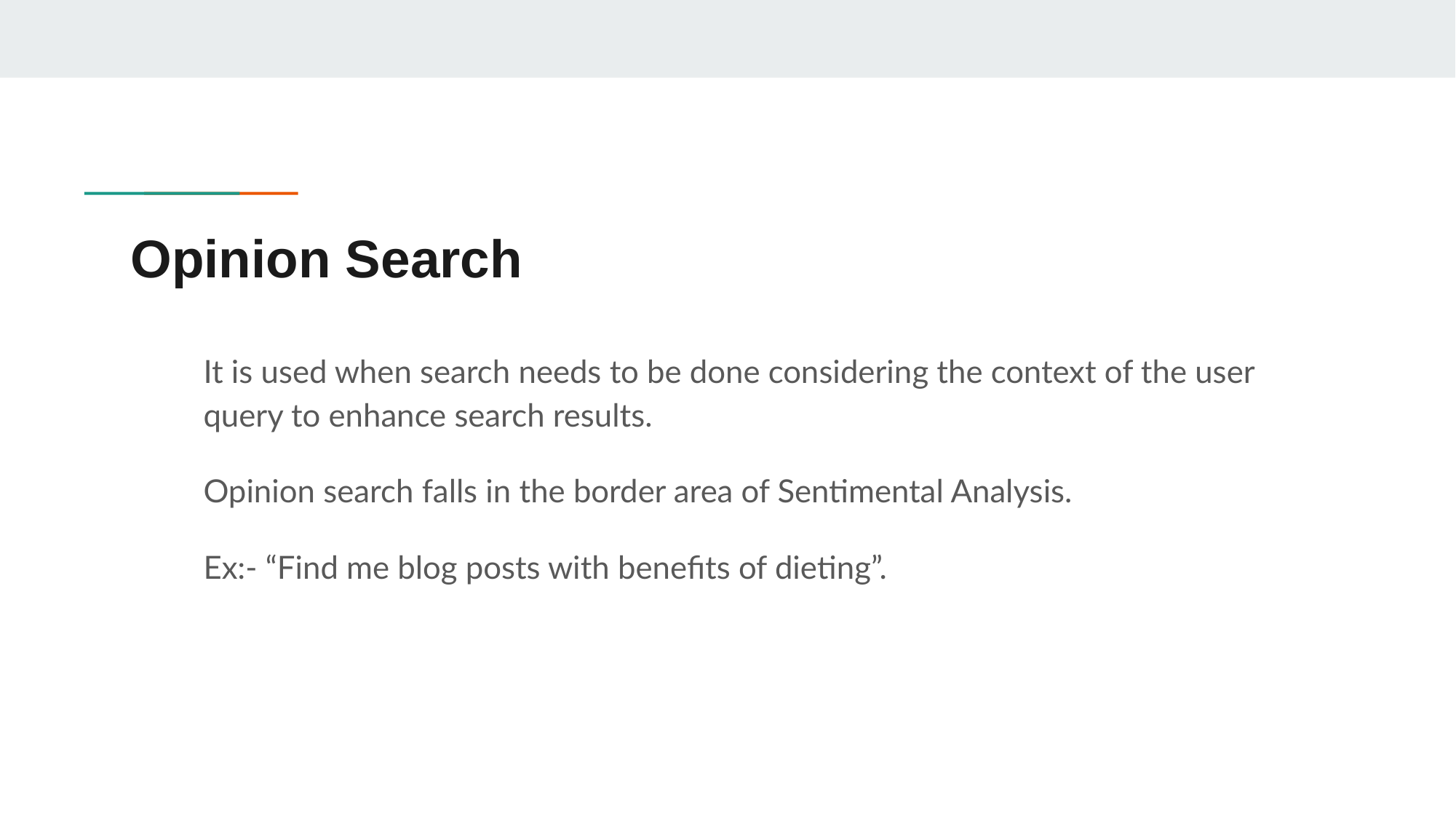

# Opinion Search
It is used when search needs to be done considering the context of the user query to enhance search results.
Opinion search falls in the border area of Sentimental Analysis.
Ex:- “Find me blog posts with benefits of dieting”.